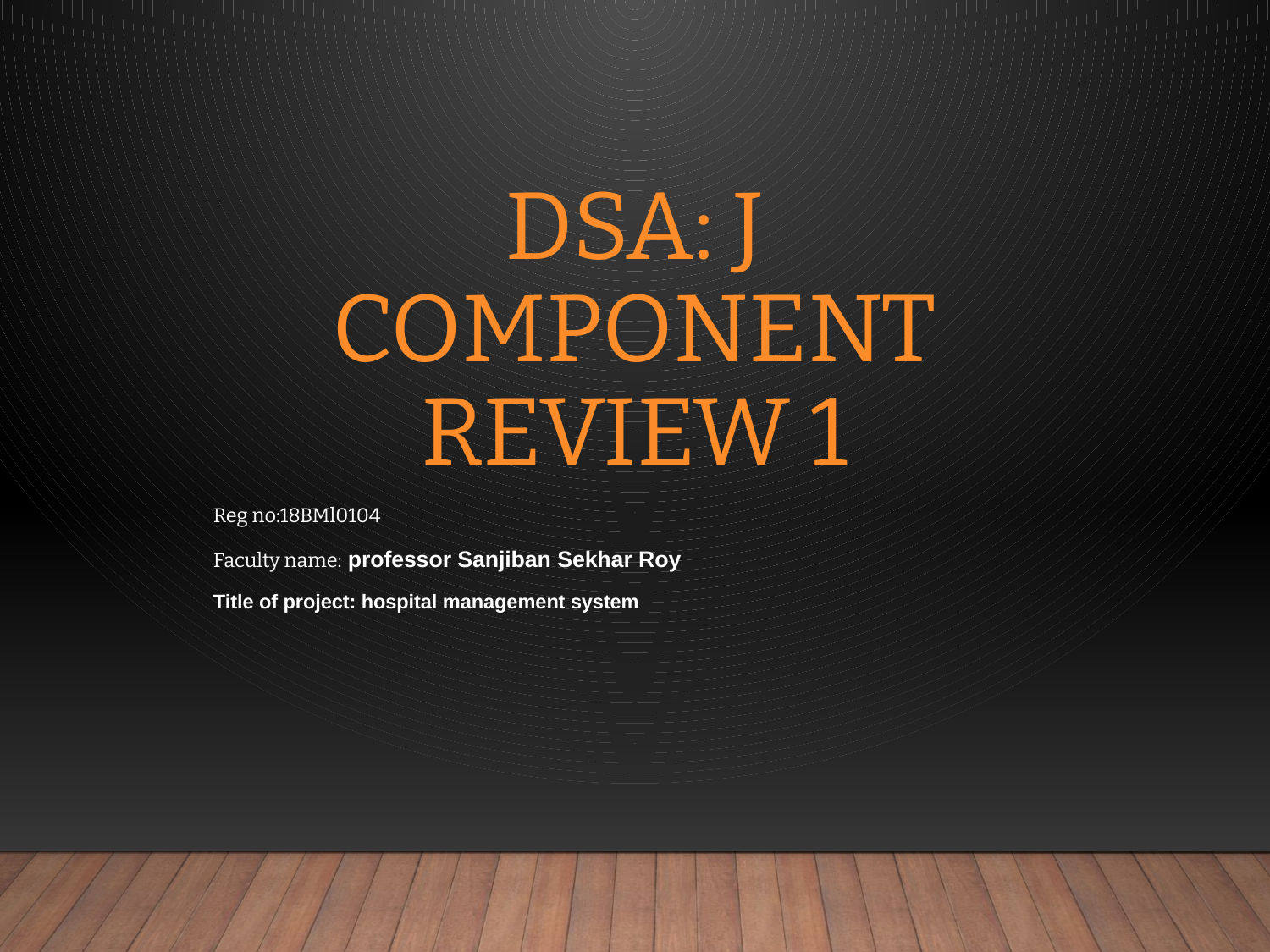

# DSA: j component review 1
Reg no:18BMl0104
Faculty name: professor Sanjiban Sekhar Roy
Title of project: hospital management system